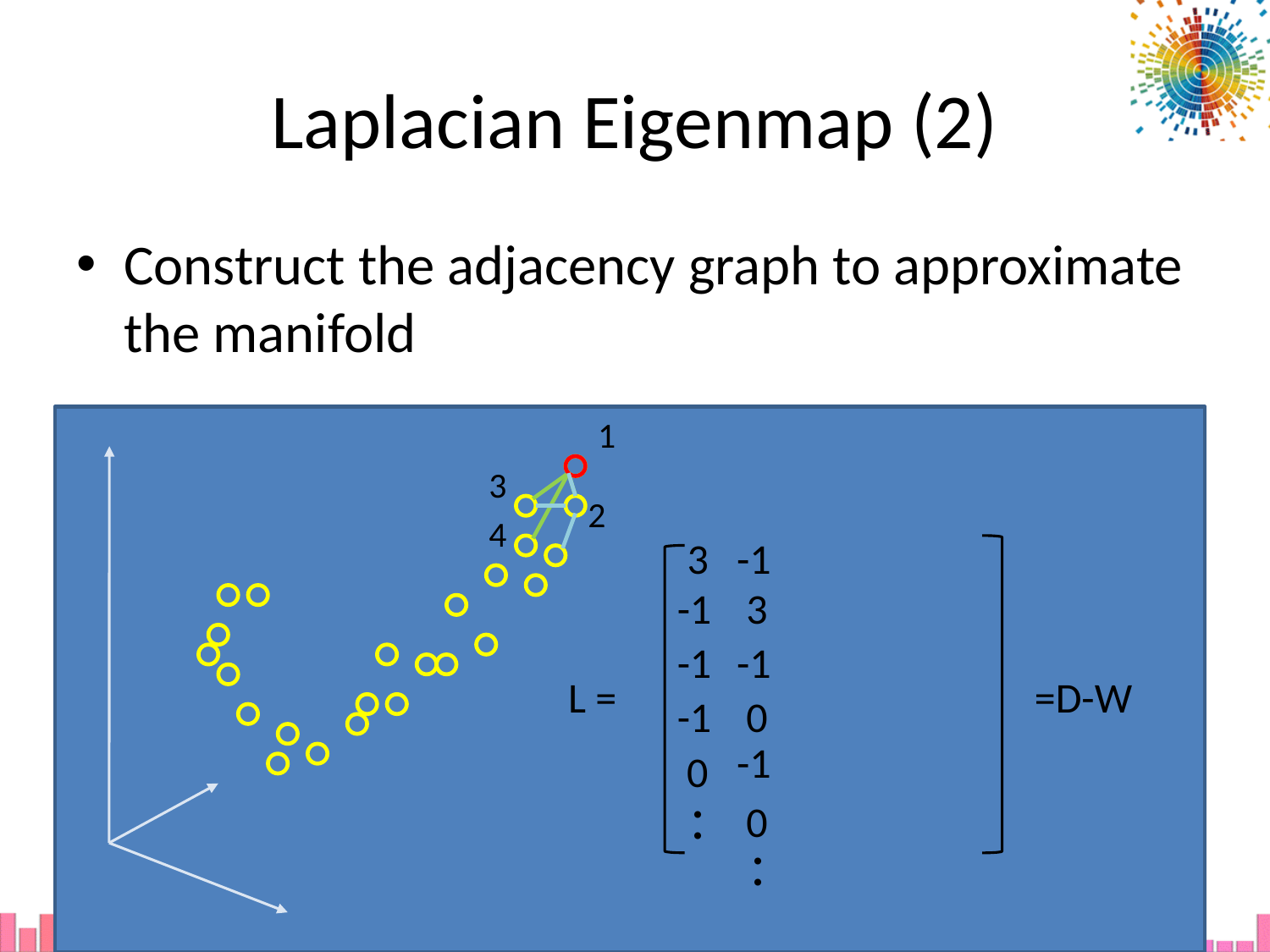

# Laplacian Eigenmap (2)
Construct the adjacency graph to approximate the manifold

1
3

2

4
3
-1

-1
 3

-1
-1

L =
=D-W
-1
 0

-1
 0

 0
︰

︰
29